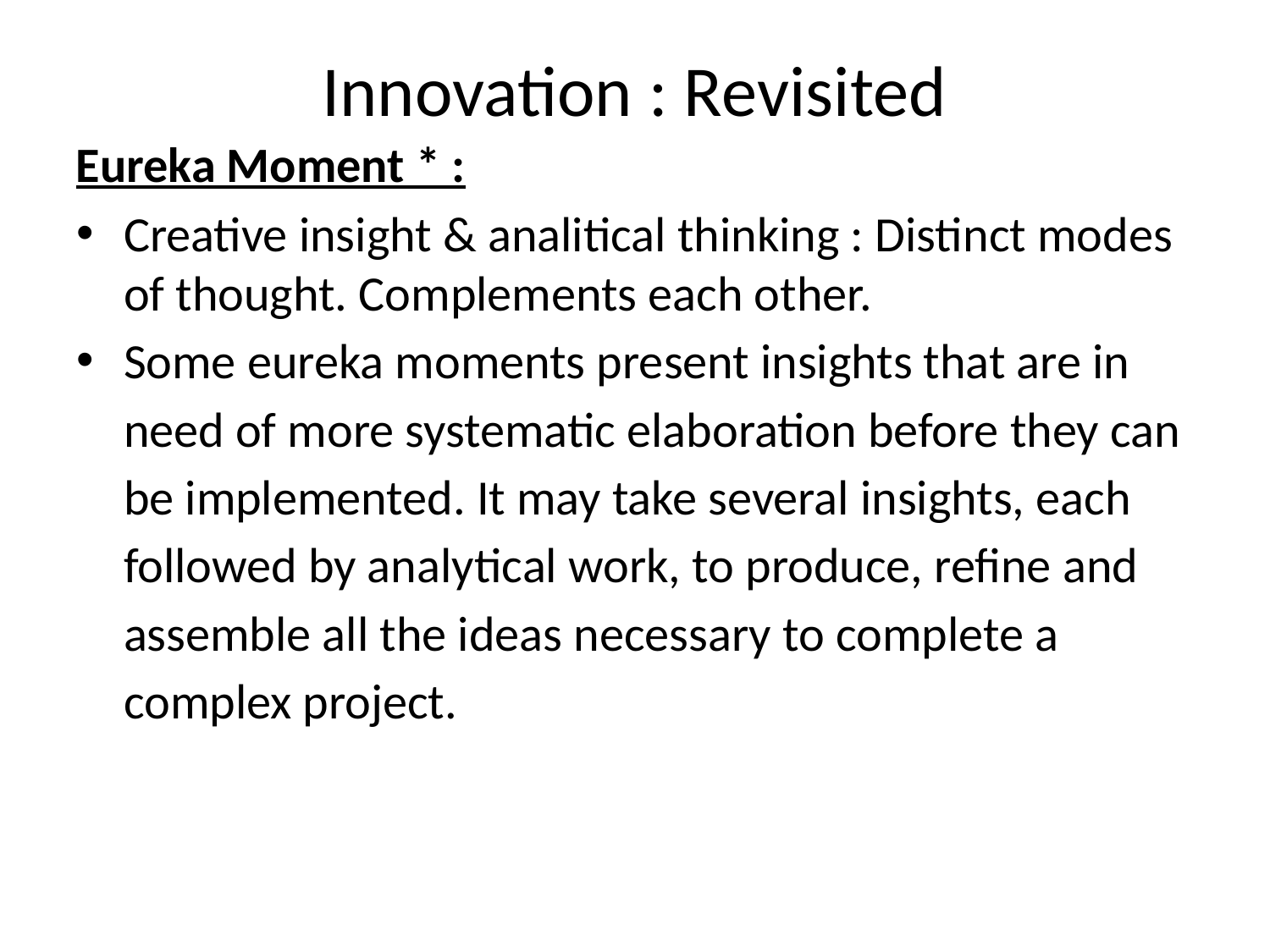

Innovation : Revisited
Eureka Moment * :
Creative insight & analitical thinking : Distinct modes of thought. Complements each other.
Some eureka moments present insights that are in need of more systematic elaboration before they can be implemented. It may take several insights, each followed by analytical work, to produce, refine and assemble all the ideas necessary to complete a complex project.